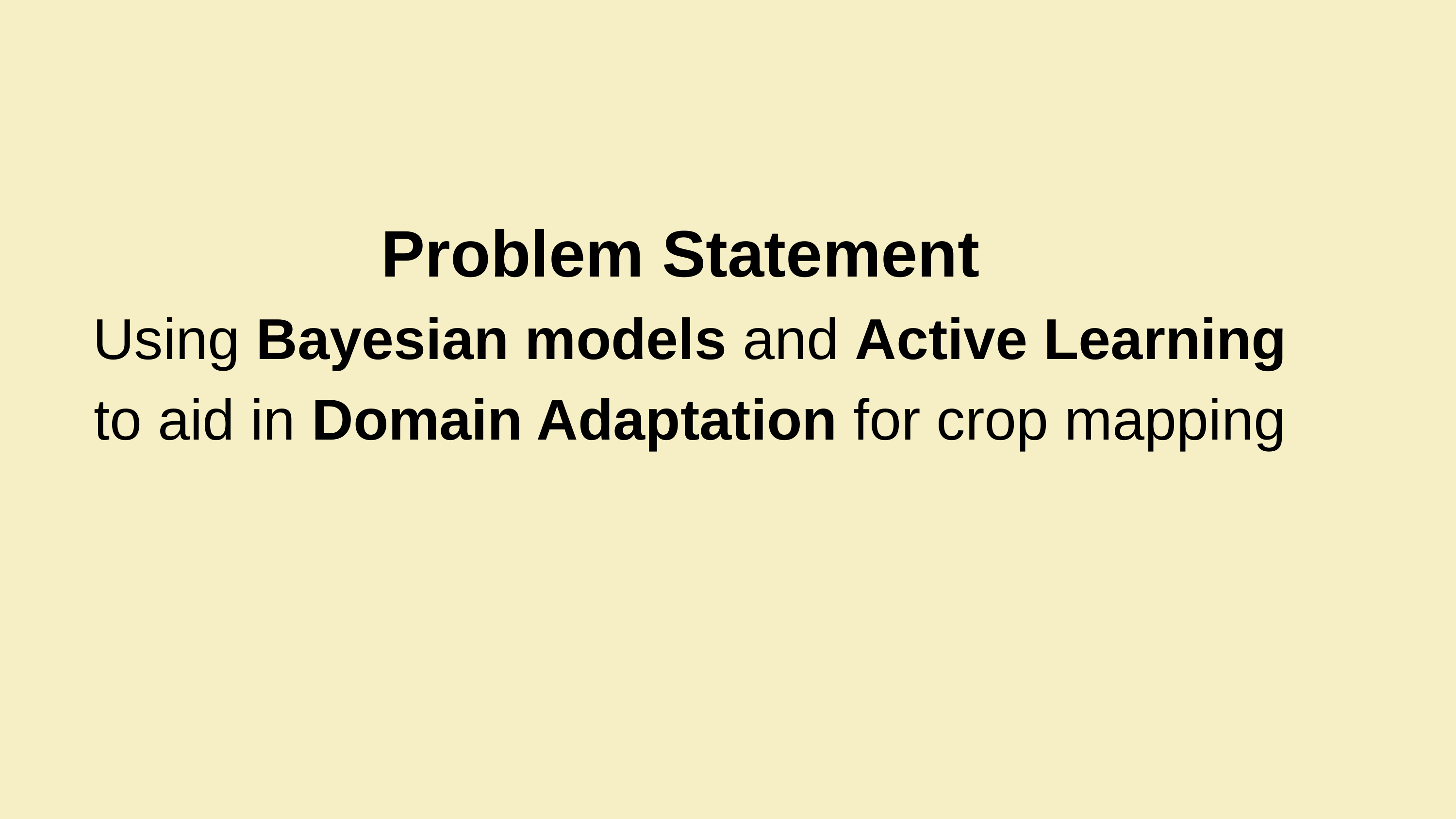

Problem Statement
Using Bayesian models and Active Learning to aid in Domain Adaptation for crop mapping